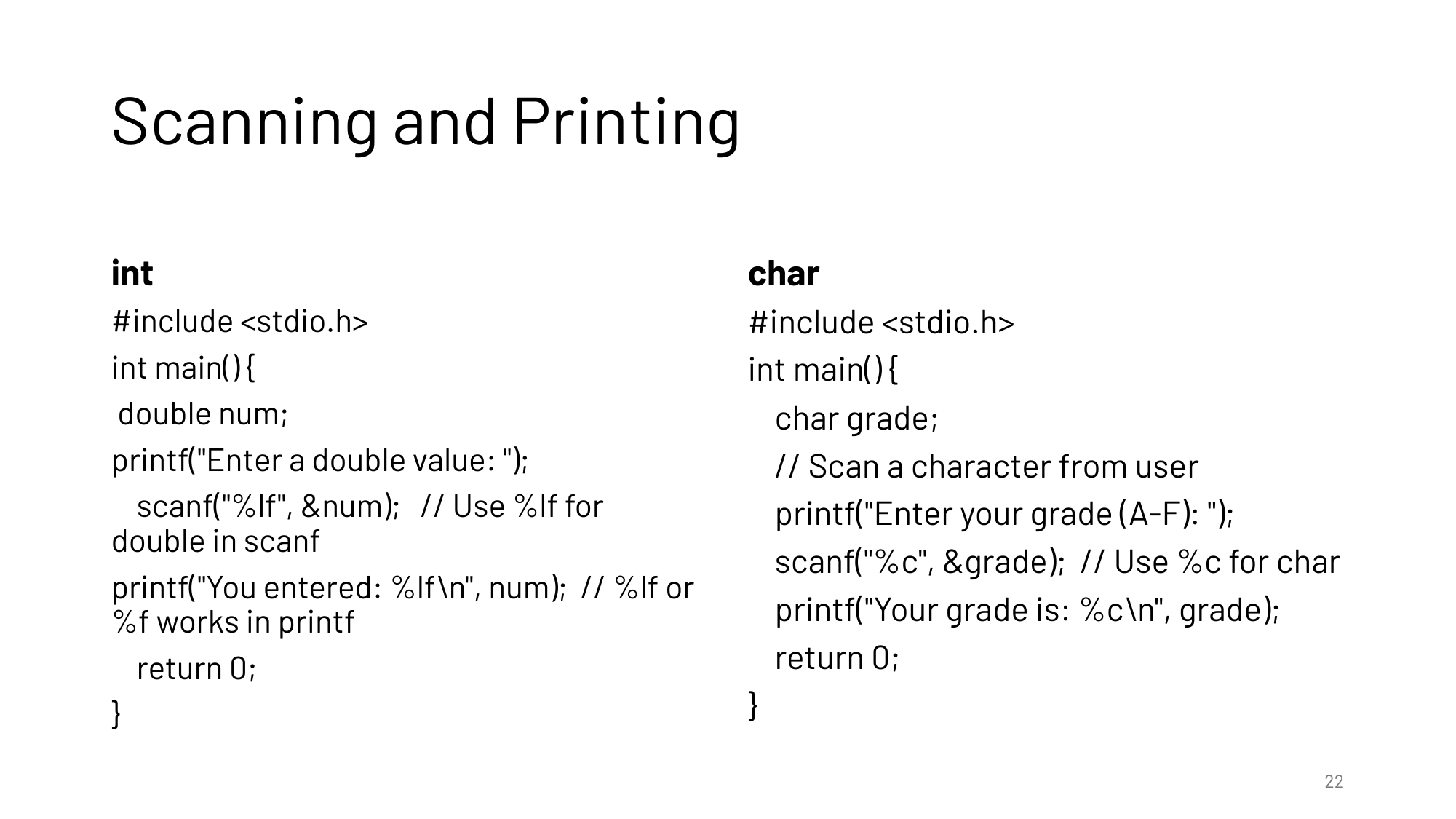

# Scanning and Printing
int
char
#include <stdio.h>
int main() {
 double num;
printf("Enter a double value: ");
    scanf("%lf", &num);   // Use %lf for double in scanf
printf("You entered: %lf\n", num);  // %lf or %f works in printf
    return 0;
}
#include <stdio.h>
int main() {
    char grade;
    // Scan a character from user
    printf("Enter your grade (A-F): ");
    scanf("%c", &grade);  // Use %c for char
    printf("Your grade is: %c\n", grade);
    return 0;
}
22